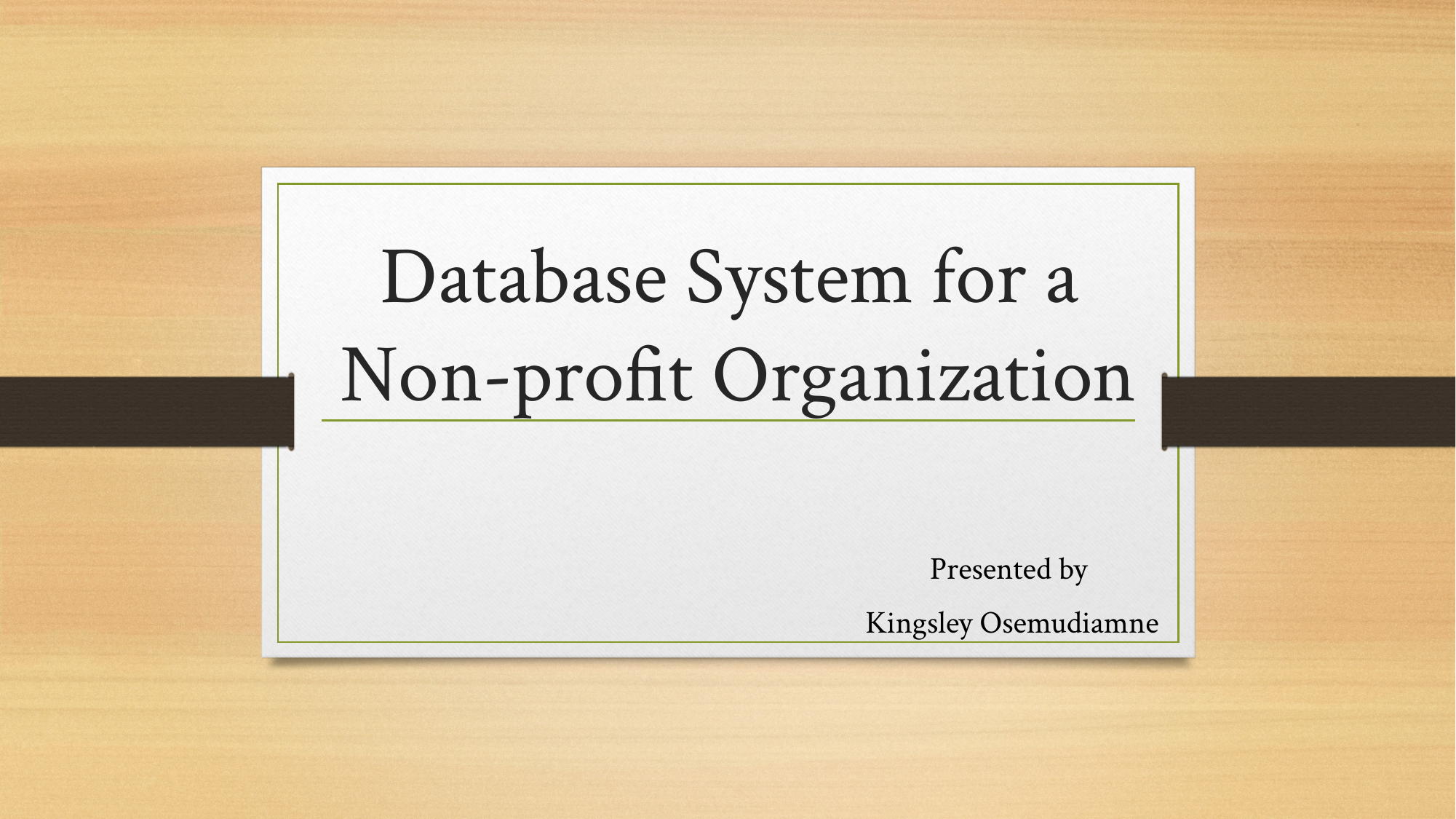

# Database System for a Non-profit Organization
Presented by
Kingsley Osemudiamne